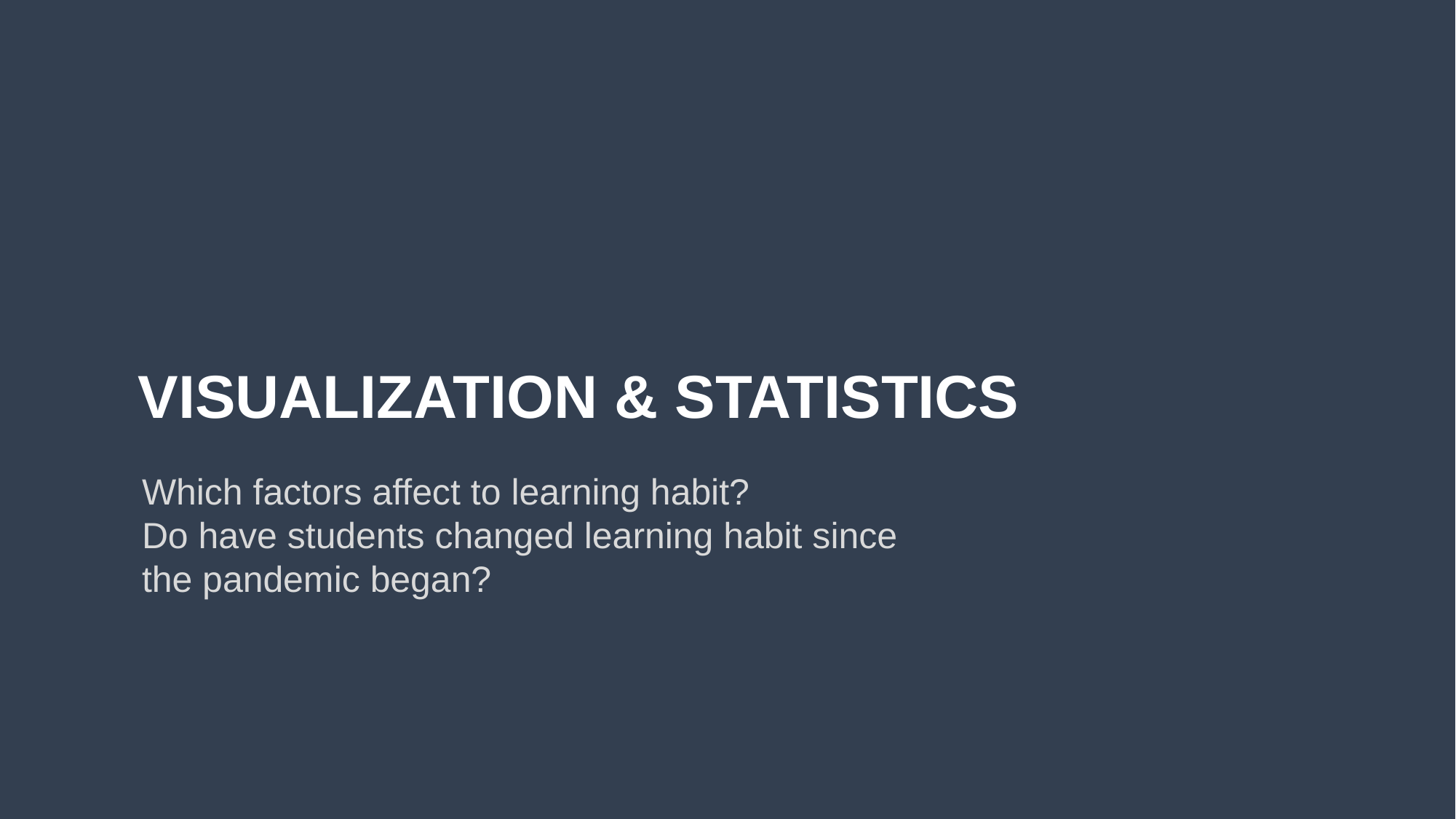

VISUALIZATION & STATISTICS
Which factors affect to learning habit?
Do have students changed learning habit since the pandemic began?